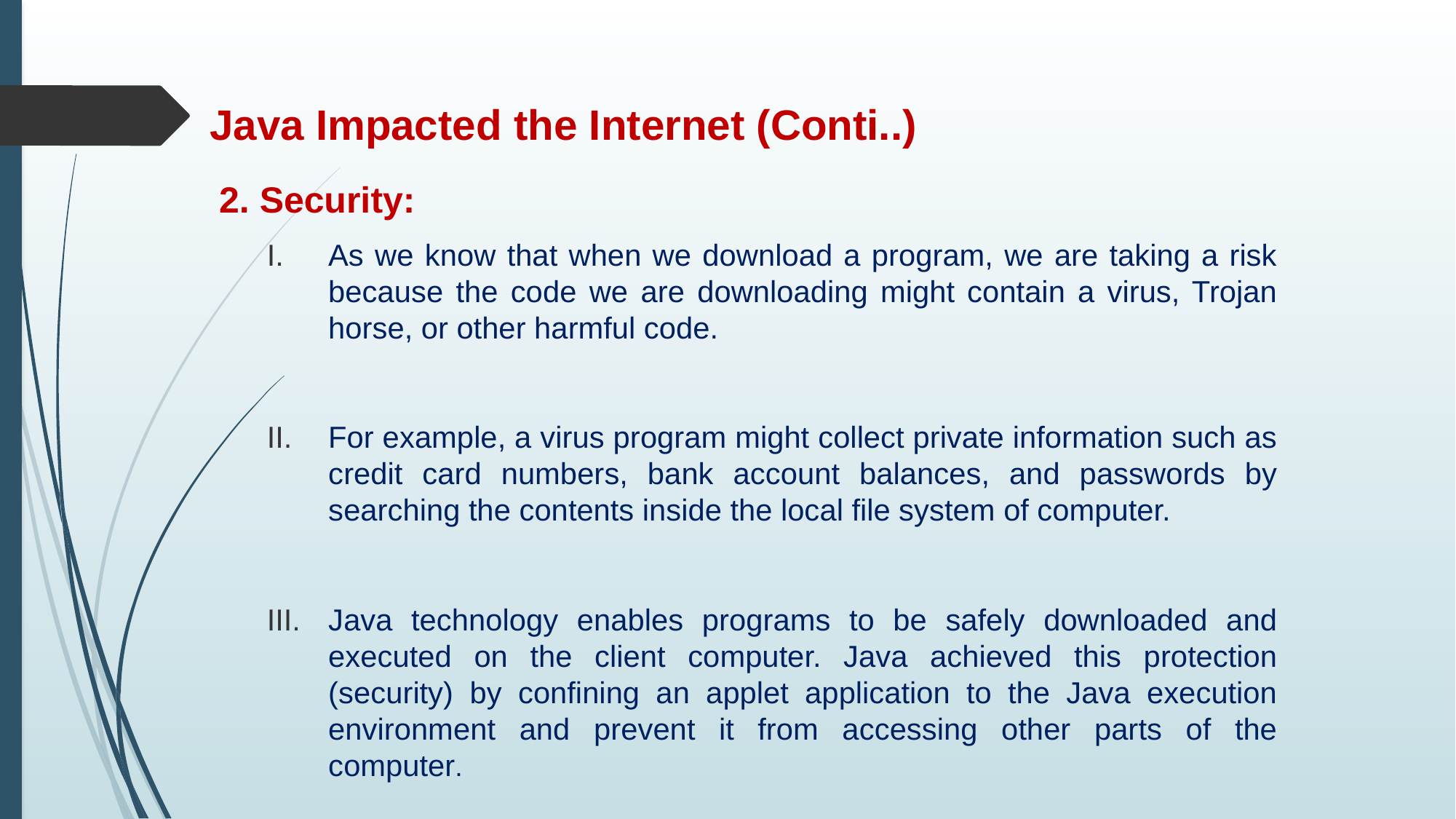

# Java Impacted the Internet (Conti..)
2. Security:
As we know that when we download a program, we are taking a risk because the code we are downloading might contain a virus, Trojan horse, or other harmful code.

For example, a virus program might collect private information such as credit card numbers, bank account balances, and passwords by searching the contents inside the local file system of computer.

Java technology enables programs to be safely downloaded and executed on the client computer. Java achieved this protection (security) by confining an applet application to the Java execution environment and prevent it from accessing other parts of the computer.